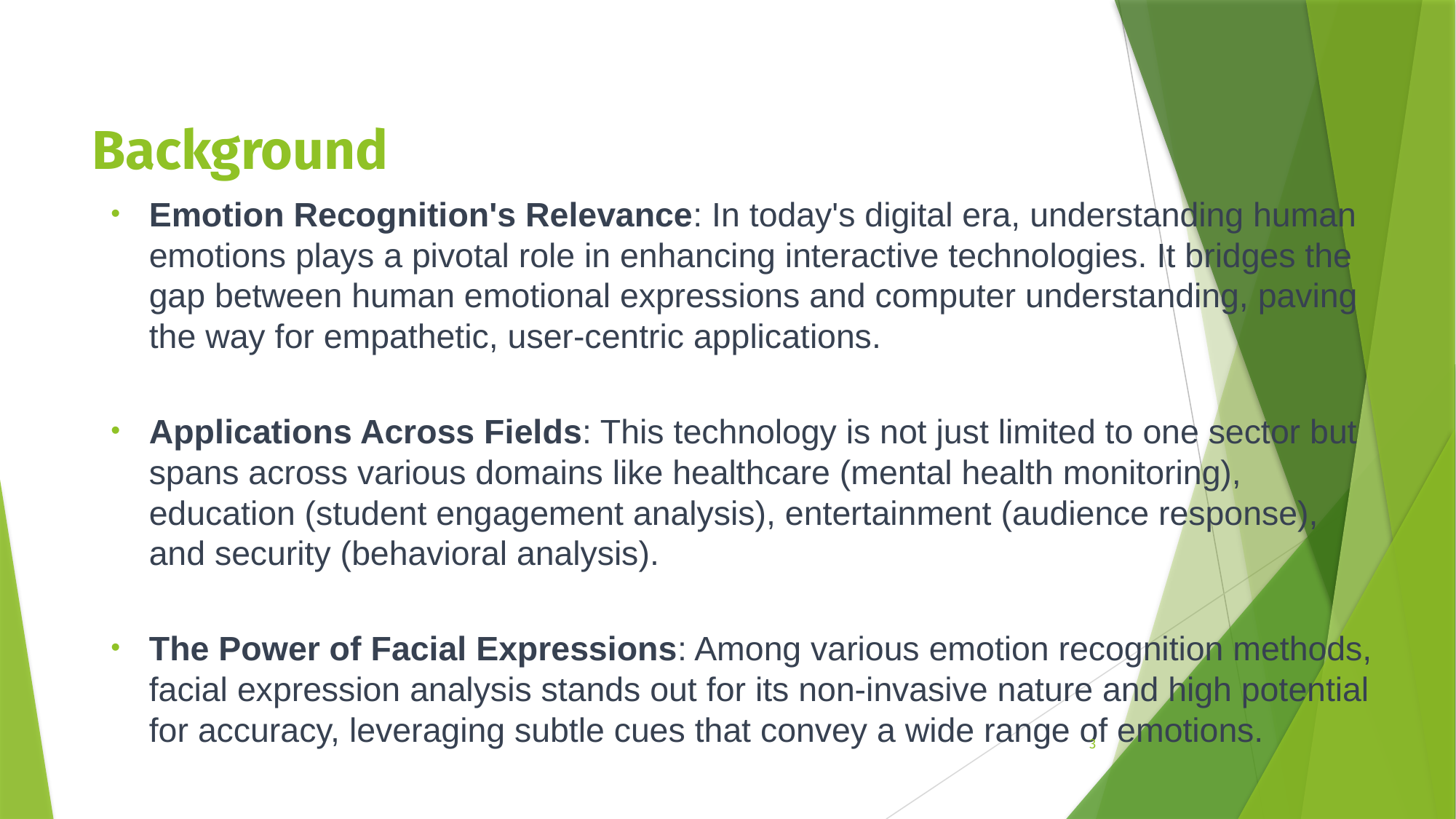

# Background
Emotion Recognition's Relevance: In today's digital era, understanding human emotions plays a pivotal role in enhancing interactive technologies. It bridges the gap between human emotional expressions and computer understanding, paving the way for empathetic, user-centric applications.
Applications Across Fields: This technology is not just limited to one sector but spans across various domains like healthcare (mental health monitoring), education (student engagement analysis), entertainment (audience response), and security (behavioral analysis).
The Power of Facial Expressions: Among various emotion recognition methods, facial expression analysis stands out for its non-invasive nature and high potential for accuracy, leveraging subtle cues that convey a wide range of emotions.
3